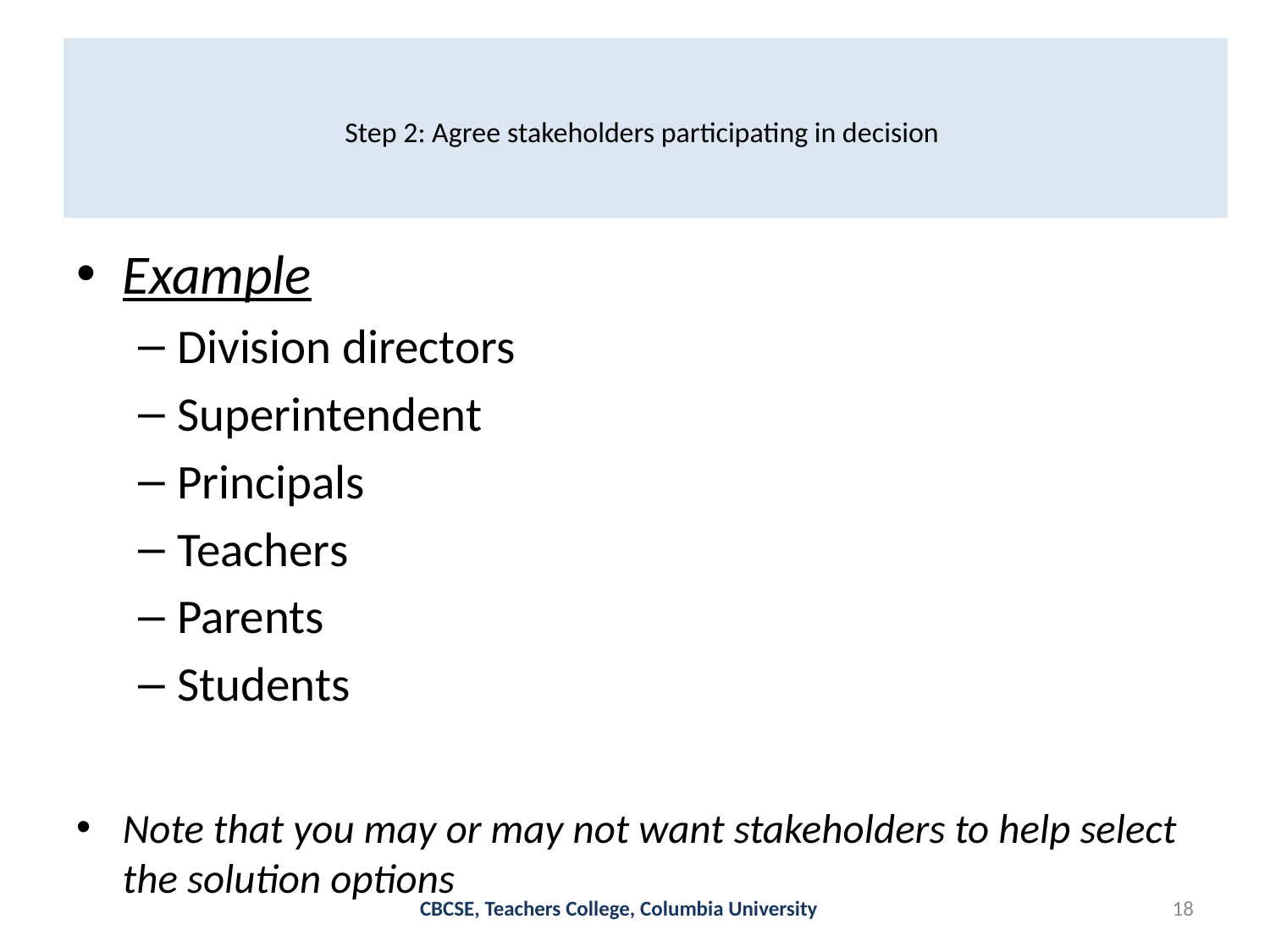

# Step 2: Agree stakeholders participating in decision

Example
Division directors
Superintendent
Principals
Teachers
Parents
Students

Note that you may or may not want stakeholders to help select the solution options

CBCSE, Teachers College, Columbia University
18